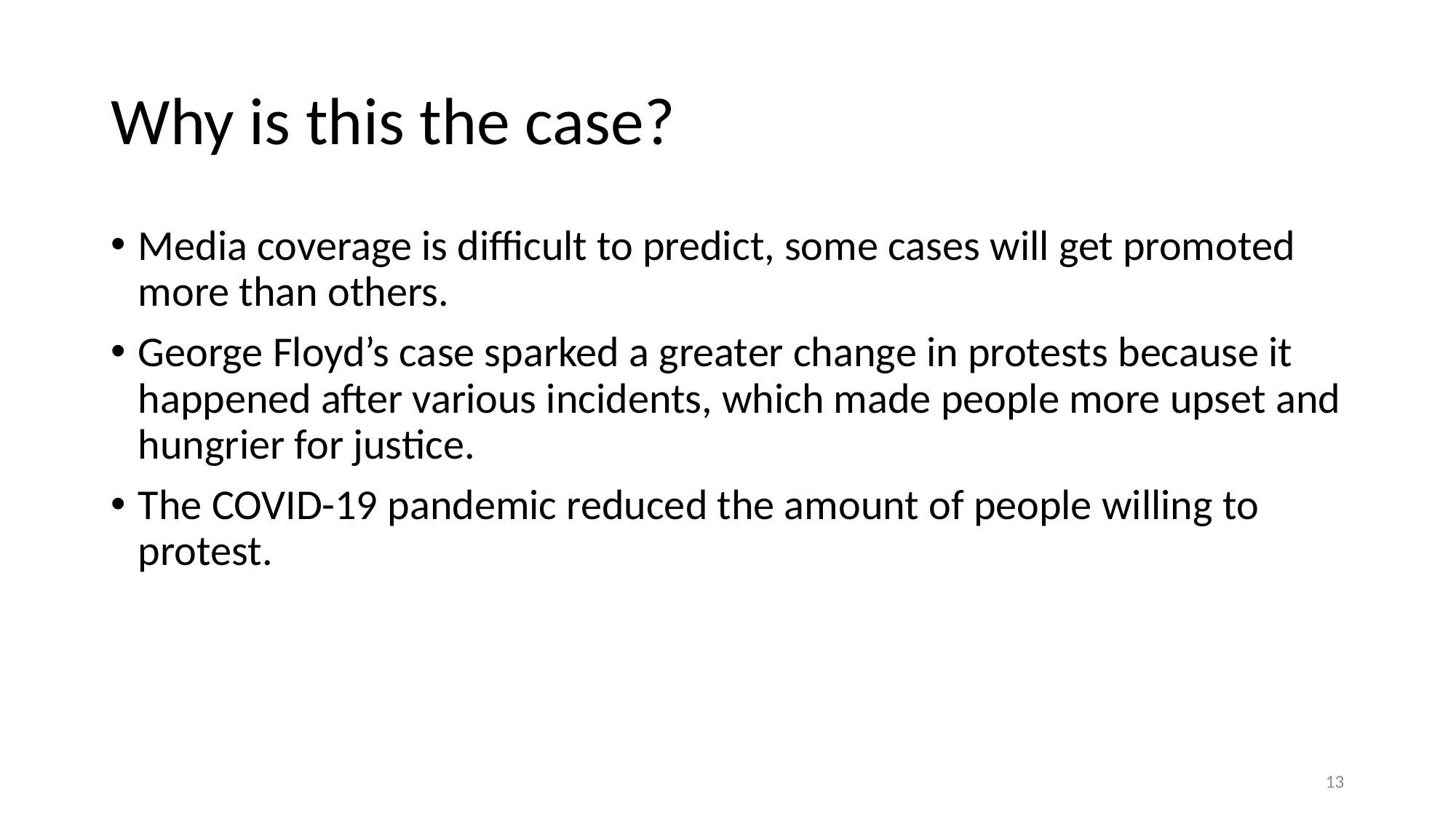

# Why is this the case?
Media coverage is difficult to predict, some cases will get promoted more than others.
George Floyd’s case sparked a greater change in protests because it happened after various incidents, which made people more upset and hungrier for justice.
The COVID-19 pandemic reduced the amount of people willing to protest.
13